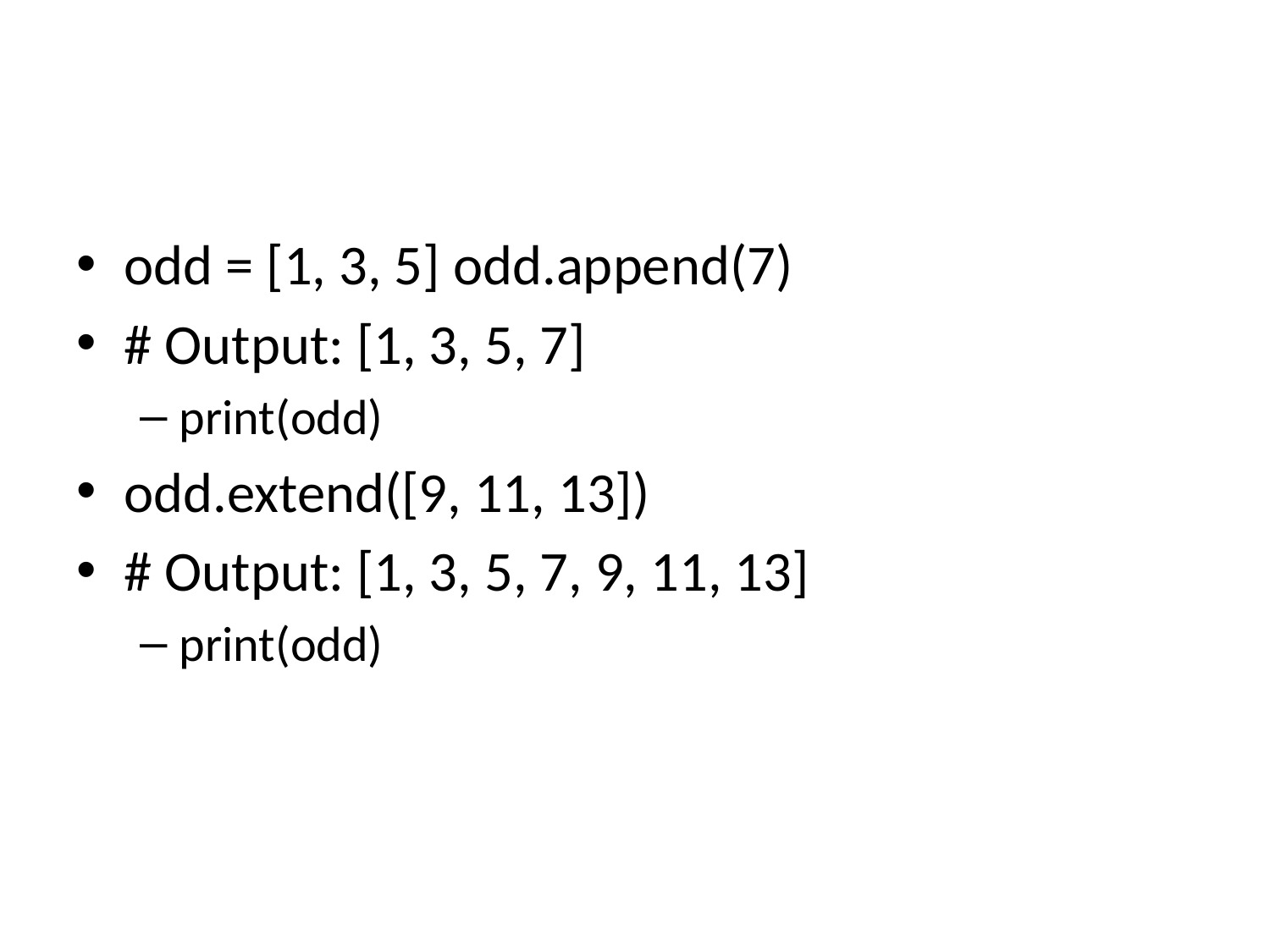

#
odd = [1, 3, 5] odd.append(7)
# Output: [1, 3, 5, 7]
print(odd)
odd.extend([9, 11, 13])
# Output: [1, 3, 5, 7, 9, 11, 13]
print(odd)